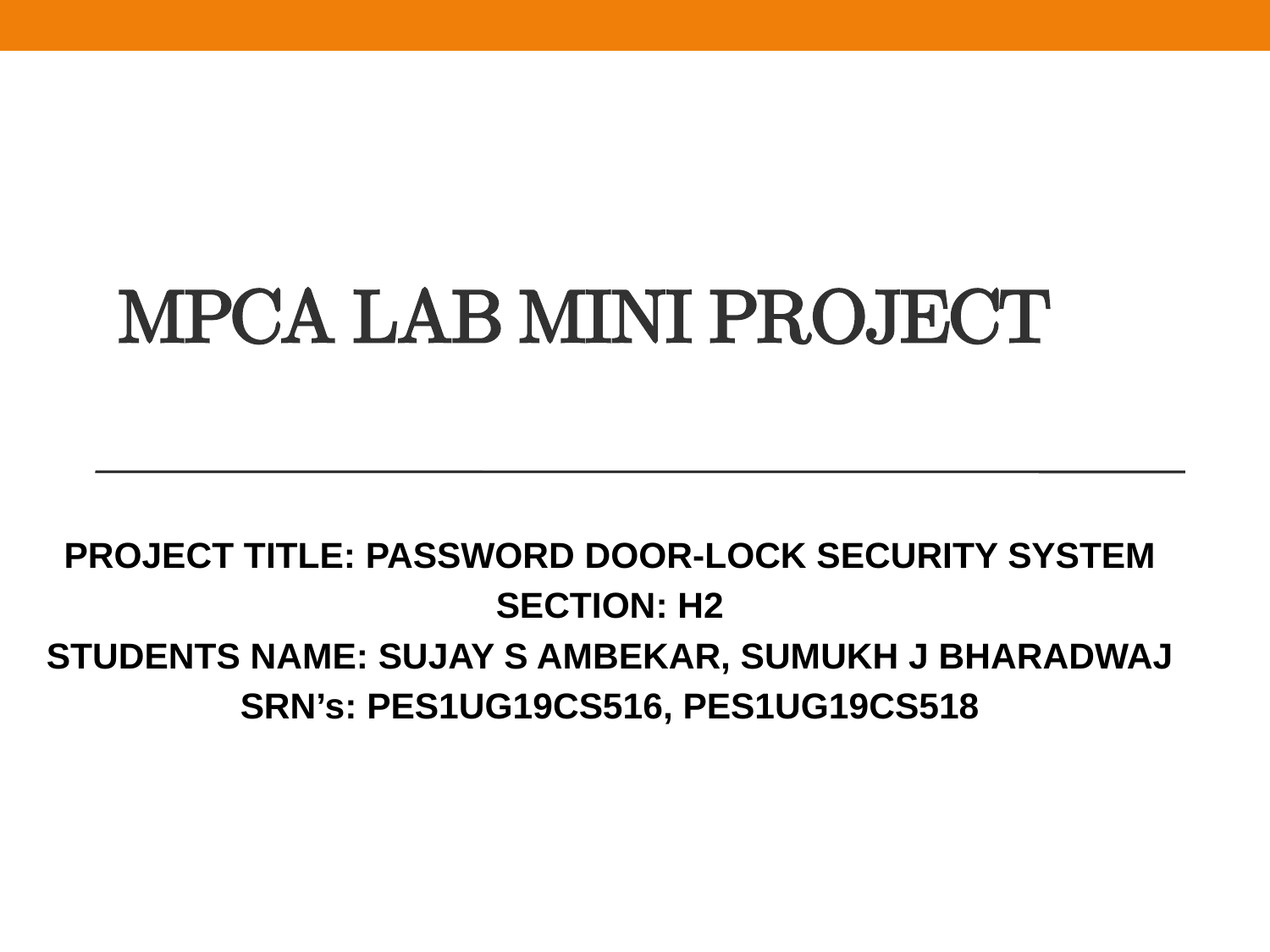

# MPCA LAB MINI PROJECT
PROJECT TITLE: PASSWORD DOOR-LOCK SECURITY SYSTEM
SECTION: H2
STUDENTS NAME: SUJAY S AMBEKAR, SUMUKH J BHARADWAJ
SRN’s: PES1UG19CS516, PES1UG19CS518